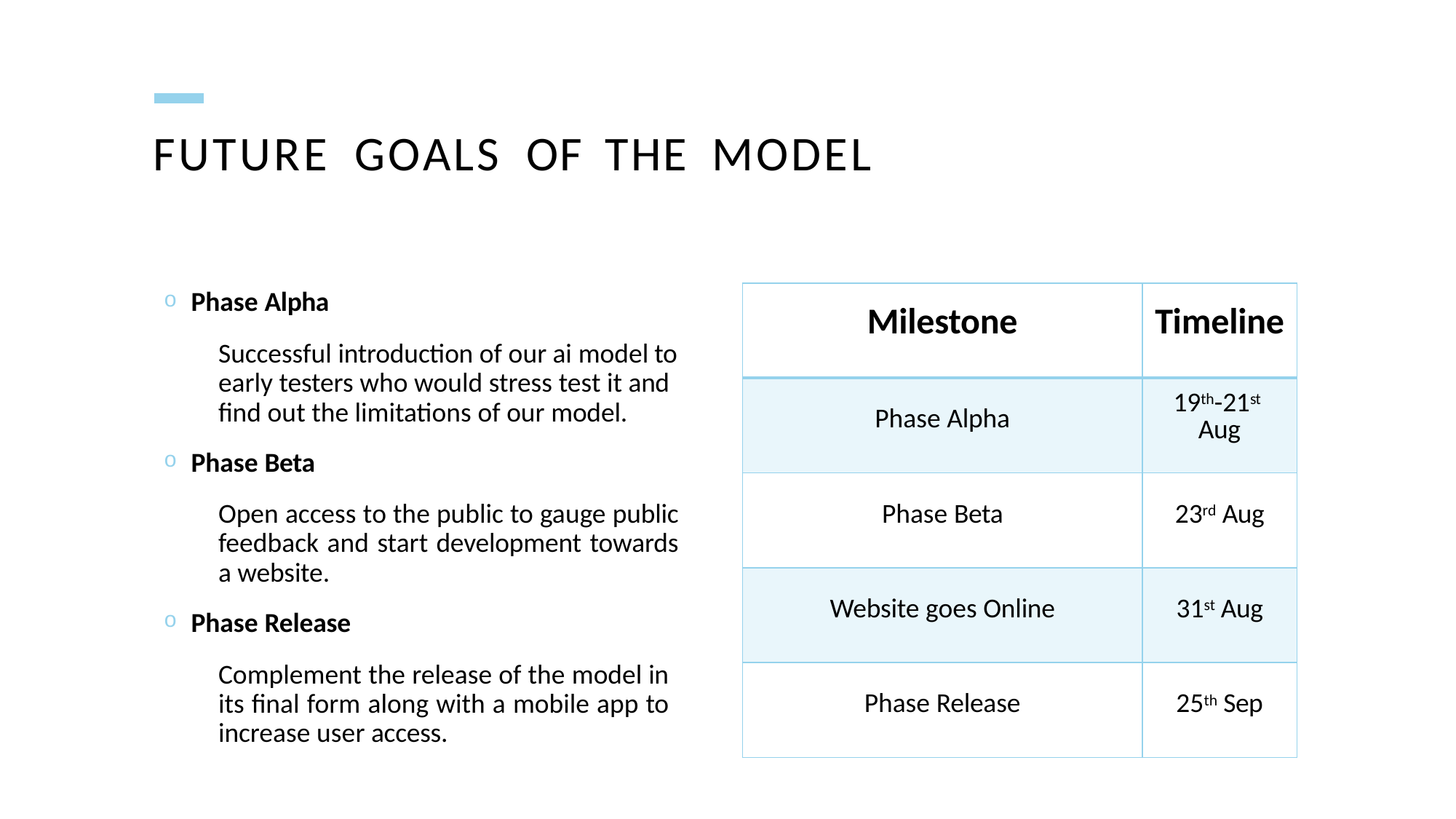

# FUTURE	GOALS	OF	THE	MODEL
Phase Alpha
Successful introduction of our ai model to early testers who would stress test it and find out the limitations of our model.
Phase Beta
Open access to the public to gauge public feedback and start development towards a website.
Phase Release
Complement the release of the model in its final form along with a mobile app to increase user access.
| Milestone | Timeline |
| --- | --- |
| Phase Alpha | 19th-21st Aug |
| Phase Beta | 23rd Aug |
| Website goes Online | 31st Aug |
| Phase Release | 25th Sep |